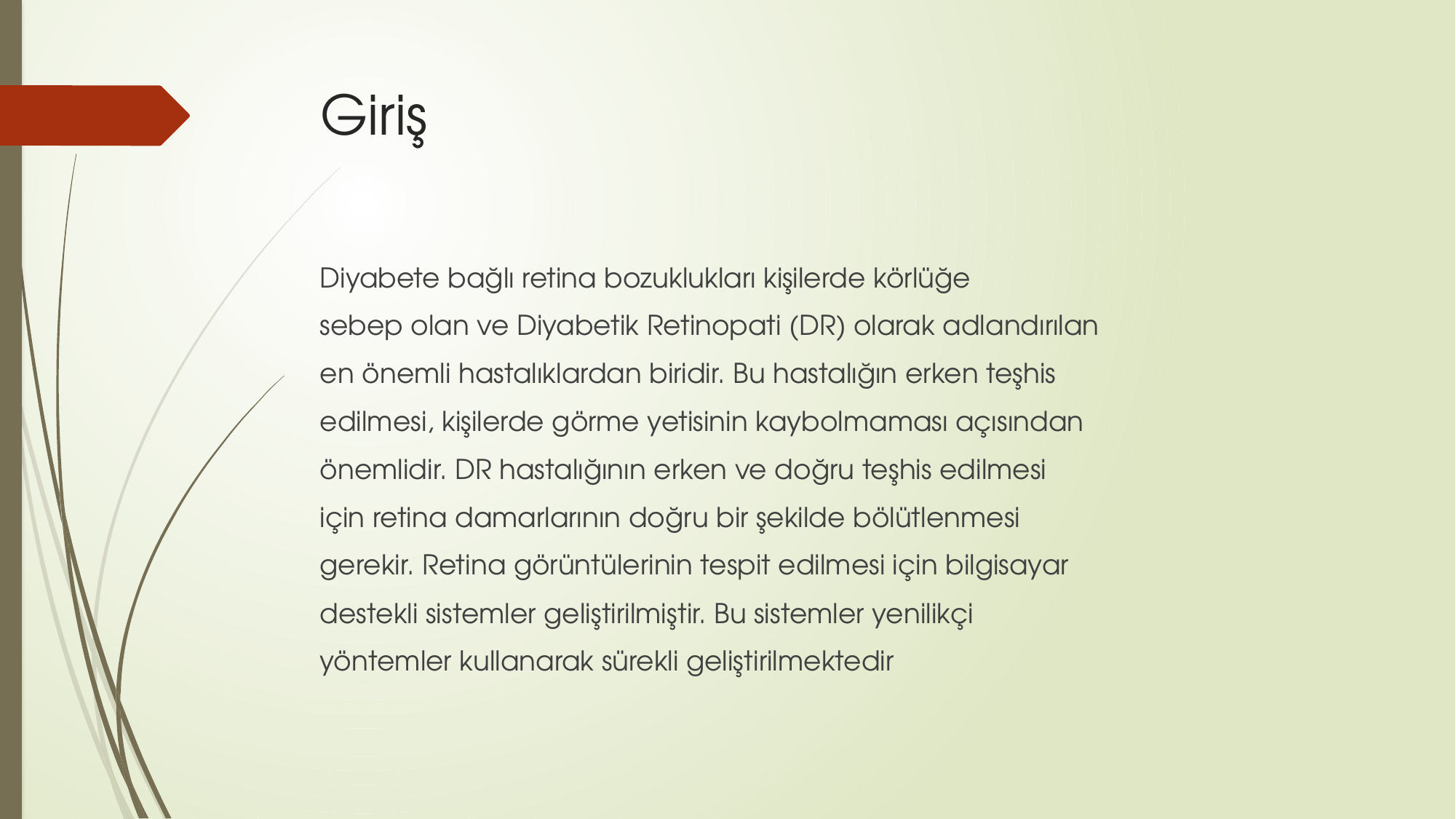

# Giriş
Diyabete bağlı retina bozuklukları kişilerde körlüğe
sebep olan ve Diyabetik Retinopati (DR) olarak adlandırılan
en önemli hastalıklardan biridir. Bu hastalığın erken teşhis
edilmesi, kişilerde görme yetisinin kaybolmaması açısından
önemlidir. DR hastalığının erken ve doğru teşhis edilmesi
için retina damarlarının doğru bir şekilde bölütlenmesi
gerekir. Retina görüntülerinin tespit edilmesi için bilgisayar
destekli sistemler geliştirilmiştir. Bu sistemler yenilikçi
yöntemler kullanarak sürekli geliştirilmektedir